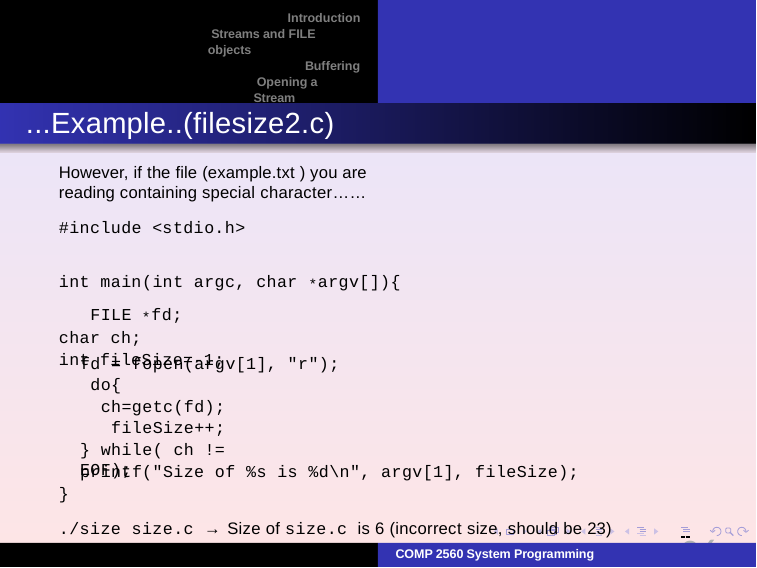

Introduction  Streams and FILE objects
Buffering  Opening a Stream
Reading and writing a stream

...Example..(filesize2.c)

However, if the file (example.txt ) you are reading containing special character……
#include <stdio.h>

int main(int argc, char *argv[]){  FILE *fd;
char ch;
int fileSize=-1;
fd = fopen(argv[1], "r");  do{
ch=getc(fd);  fileSize++;
} while( ch != EOF);
printf("Size of %s is %d\n", argv[1], fileSize);
}
./size size.c → Size of size.c is 6 (incorrect size, should be 23)

26

COMP 2560 System Programming